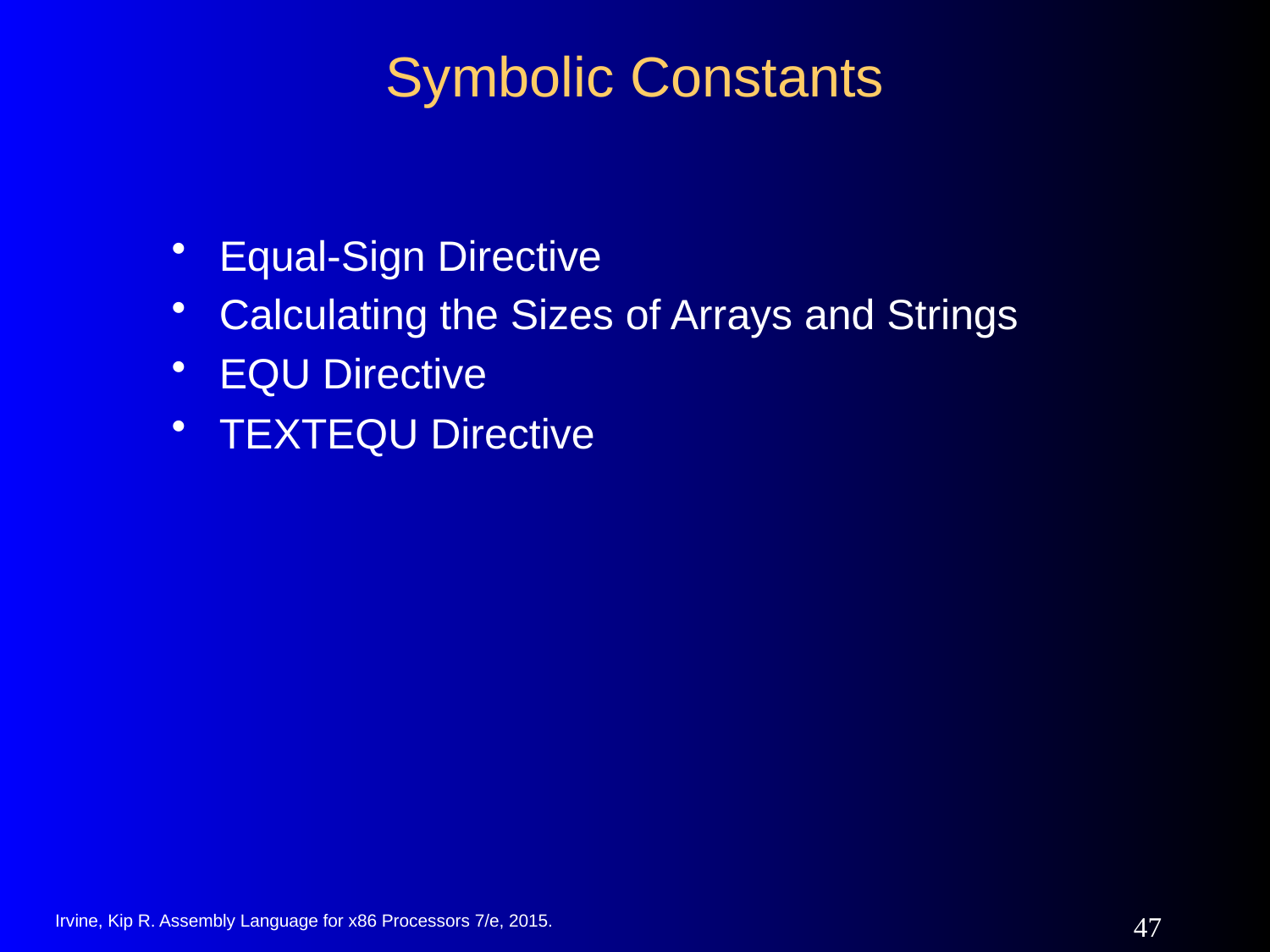

# Symbolic Constants
Equal-Sign Directive
Calculating the Sizes of Arrays and Strings
EQU Directive
TEXTEQU Directive
Irvine, Kip R. Assembly Language for x86 Processors 7/e, 2015.
47